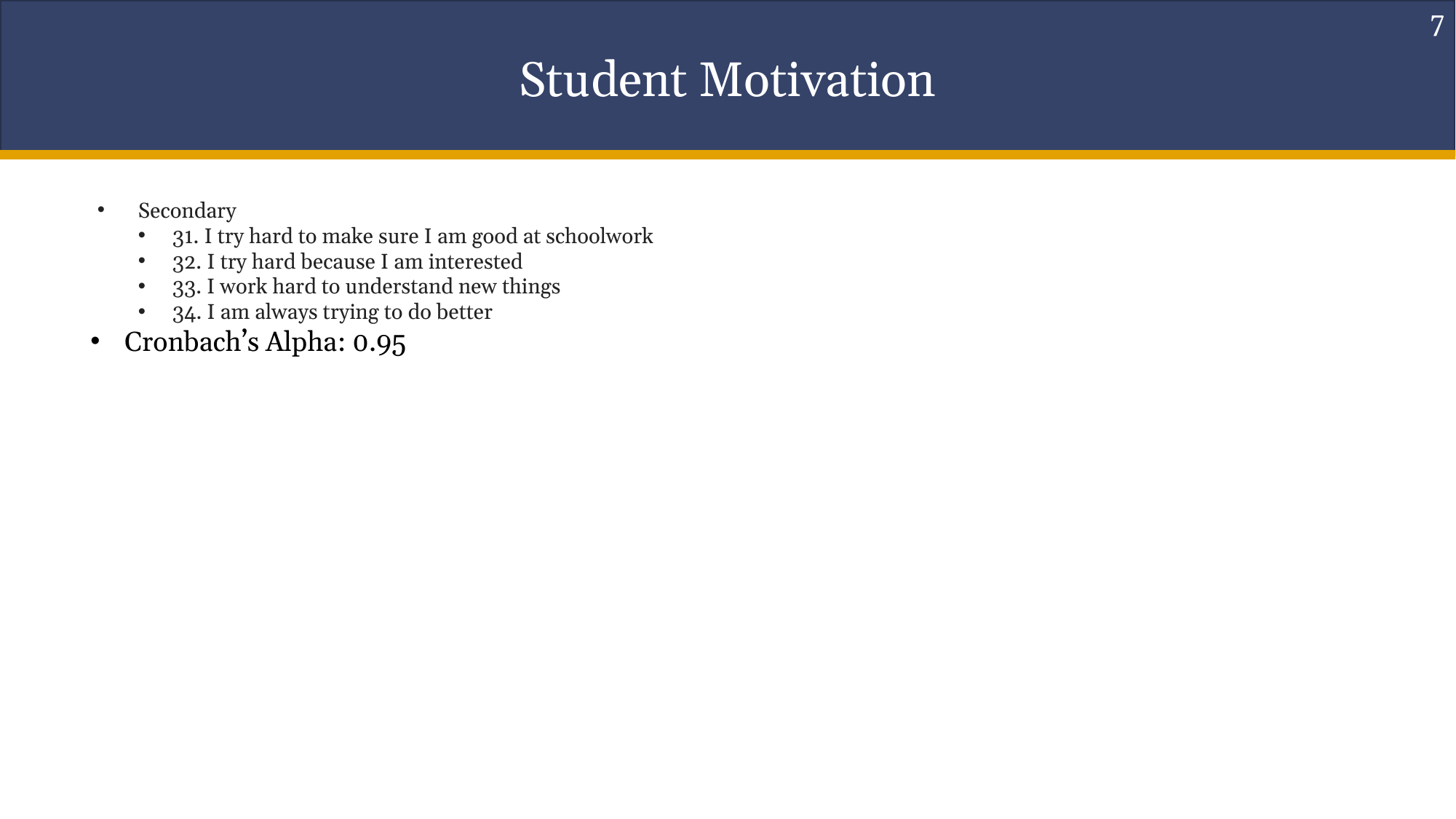

7
# Student Motivation
Secondary
31. I try hard to make sure I am good at schoolwork
32. I try hard because I am interested
33. I work hard to understand new things
34. I am always trying to do better
Cronbach’s Alpha: 0.95